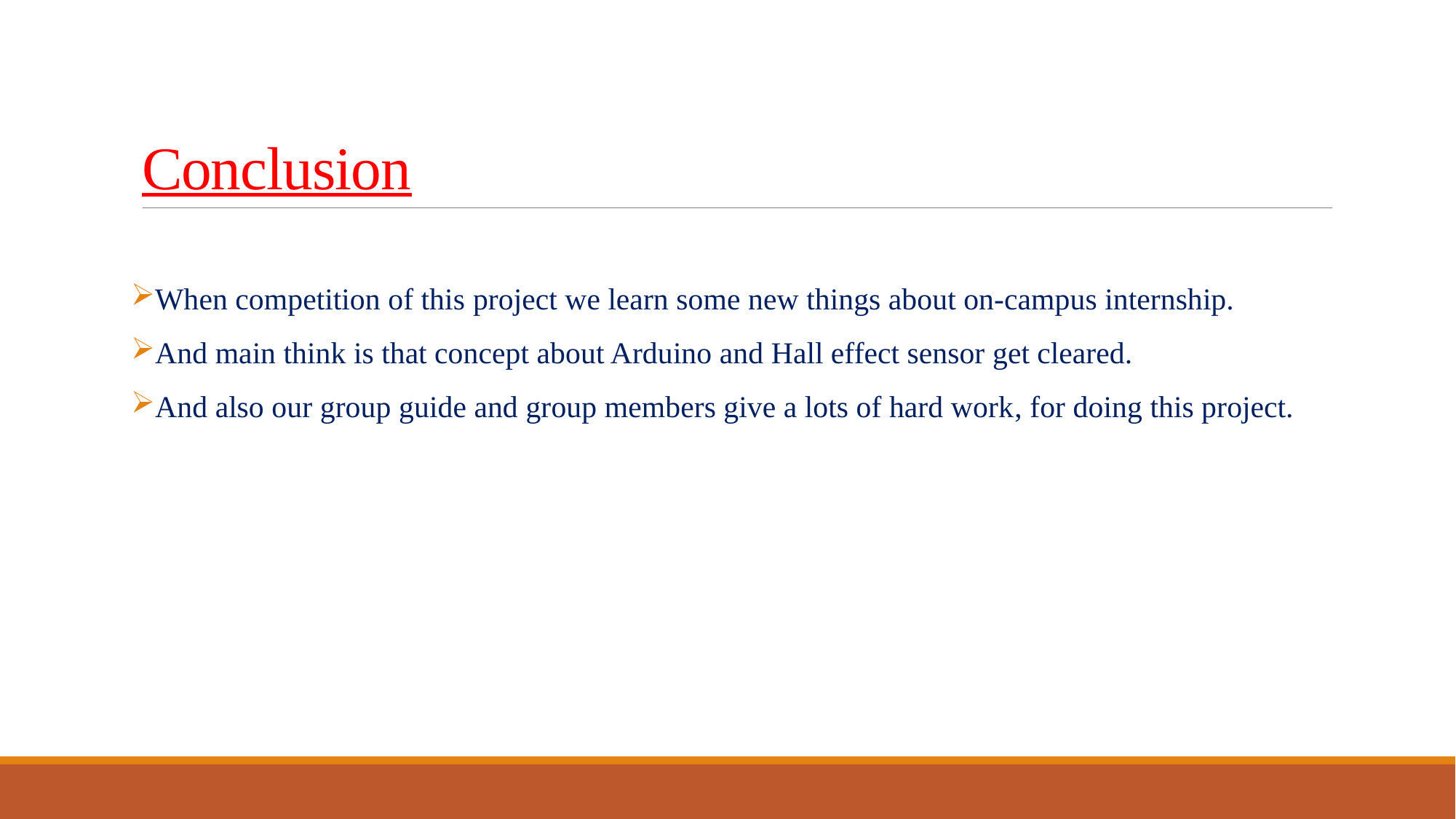

# Conclusion

When competition of this project we learn some new things about on-campus internship.
And main think is that concept about Arduino and Hall effect sensor get cleared.
And also our group guide and group members give a lots of hard work, for doing this project.